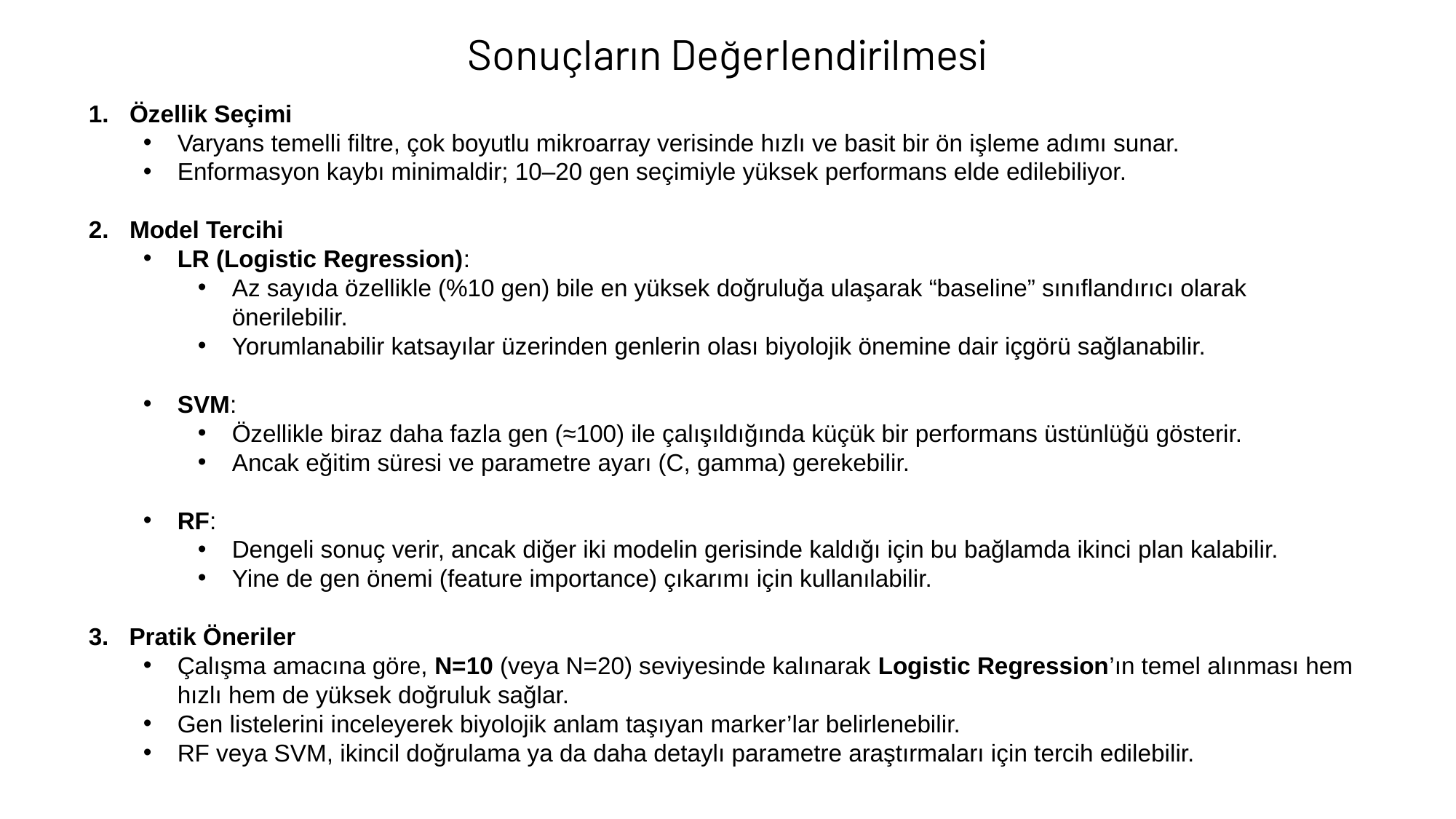

# Sonuçların Değerlendirilmesi
Özellik Seçimi
Varyans temelli filtre, çok boyutlu mikroarray verisinde hızlı ve basit bir ön işleme adımı sunar.
Enformasyon kaybı minimaldir; 10–20 gen seçimiyle yüksek performans elde edilebiliyor.

Model Tercihi
LR (Logistic Regression):
Az sayıda özellikle (%10 gen) bile en yüksek doğruluğa ulaşarak “baseline” sınıflandırıcı olarak önerilebilir.
Yorumlanabilir katsayılar üzerinden genlerin olası biyolojik önemine dair içgörü sağlanabilir.

SVM:
Özellikle biraz daha fazla gen (≈100) ile çalışıldığında küçük bir performans üstünlüğü gösterir.
Ancak eğitim süresi ve parametre ayarı (C, gamma) gerekebilir.

RF:
Dengeli sonuç verir, ancak diğer iki modelin gerisinde kaldığı için bu bağlamda ikinci plan kalabilir.
Yine de gen önemi (feature importance) çıkarımı için kullanılabilir.

3.   Pratik Öneriler
Çalışma amacına göre, N=10 (veya N=20) seviyesinde kalınarak Logistic Regression’ın temel alınması hem hızlı hem de yüksek doğruluk sağlar.
Gen listelerini inceleyerek biyolojik anlam taşıyan marker’lar belirlenebilir.
RF veya SVM, ikincil doğrulama ya da daha detaylı parametre araştırmaları için tercih edilebilir.